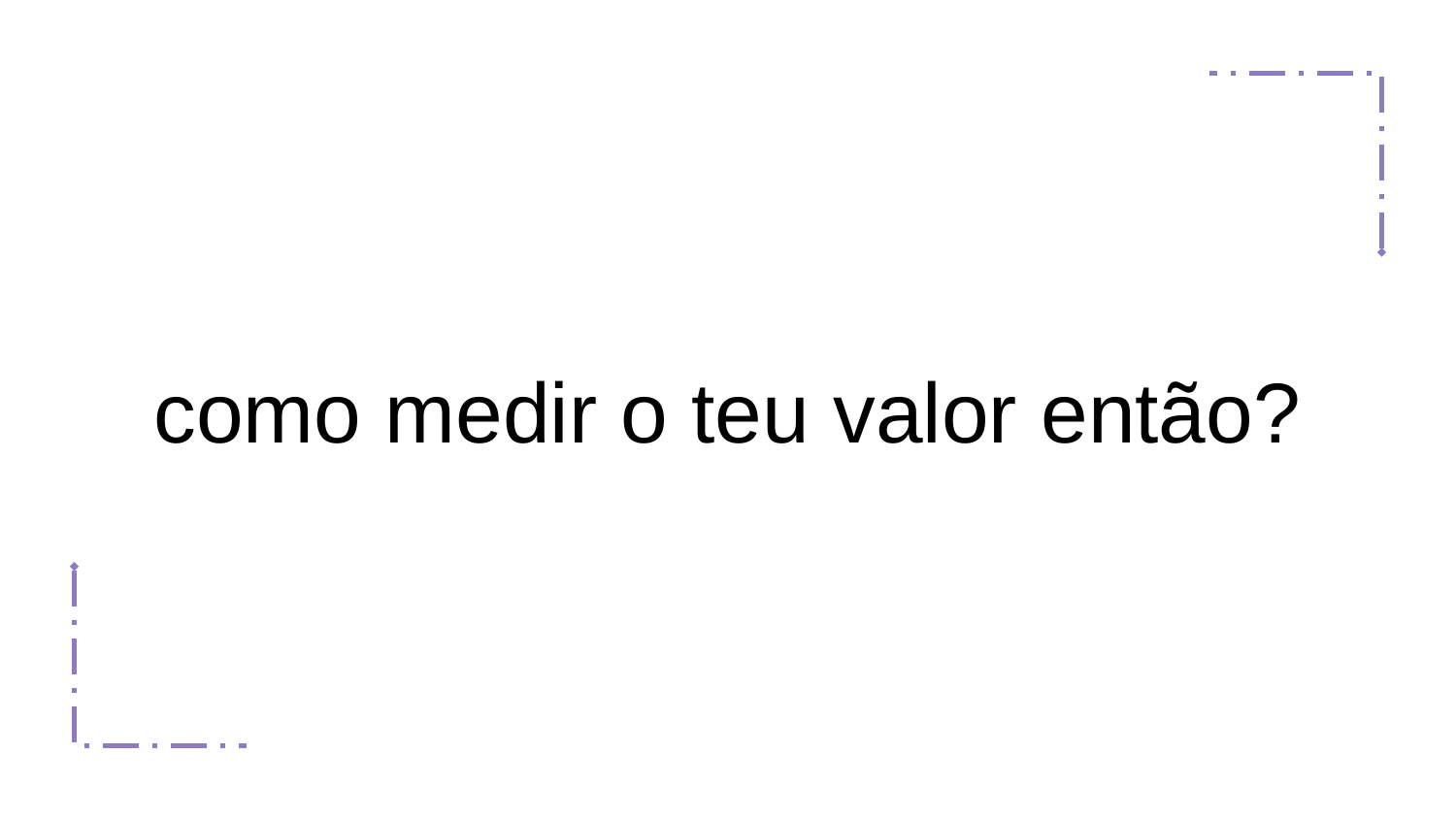

# como medir o teu valor então?